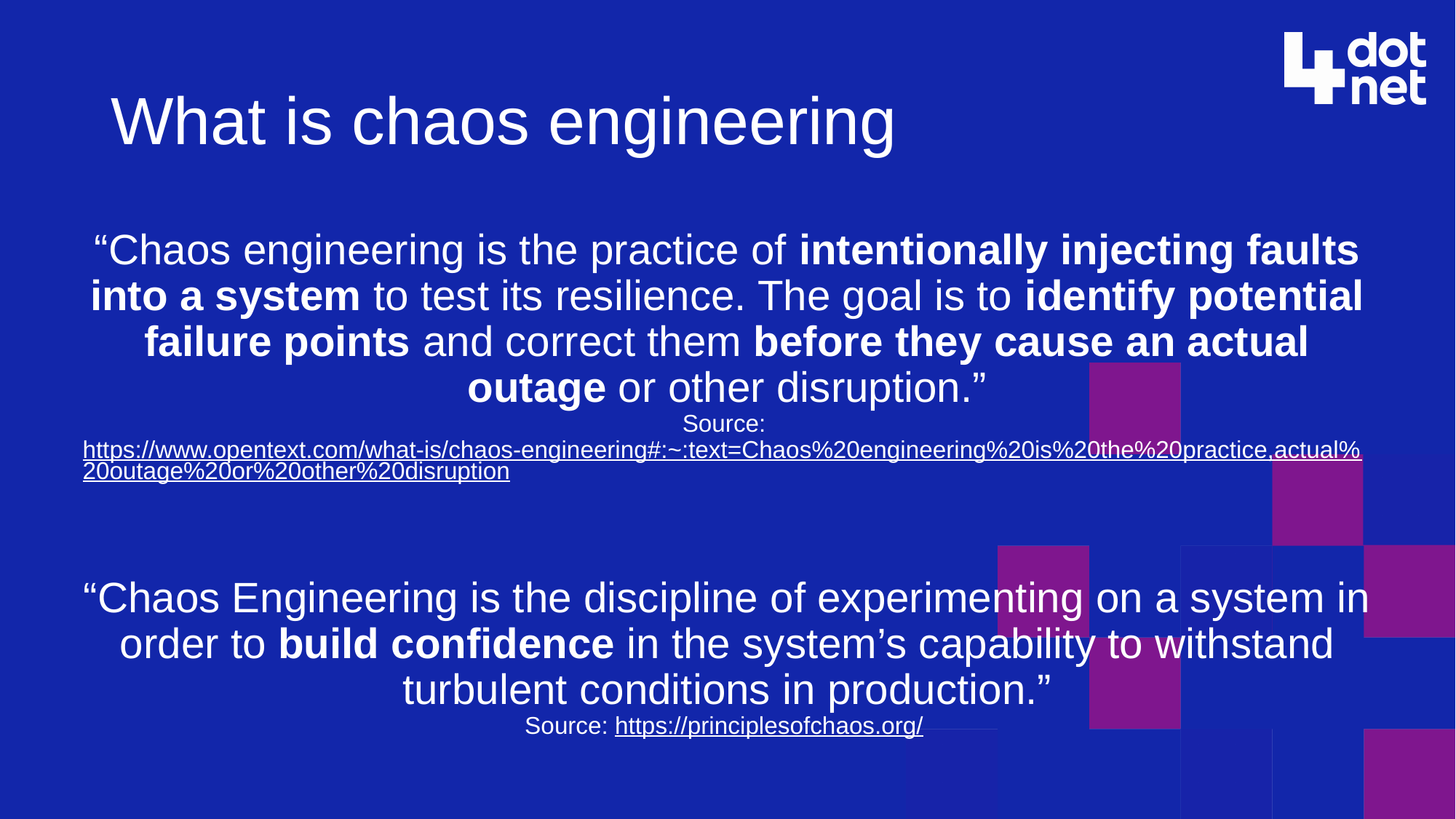

# What is chaos engineering
“Chaos engineering is the practice of intentionally injecting faults into a system to test its resilience. The goal is to identify potential failure points and correct them before they cause an actual outage or other disruption.”
Source: https://www.opentext.com/what-is/chaos-engineering#:~:text=Chaos%20engineering%20is%20the%20practice,actual%20outage%20or%20other%20disruption
“Chaos Engineering is the discipline of experimenting on a system in order to build confidence in the system’s capability to withstand turbulent conditions in production.”
Source: https://principlesofchaos.org/